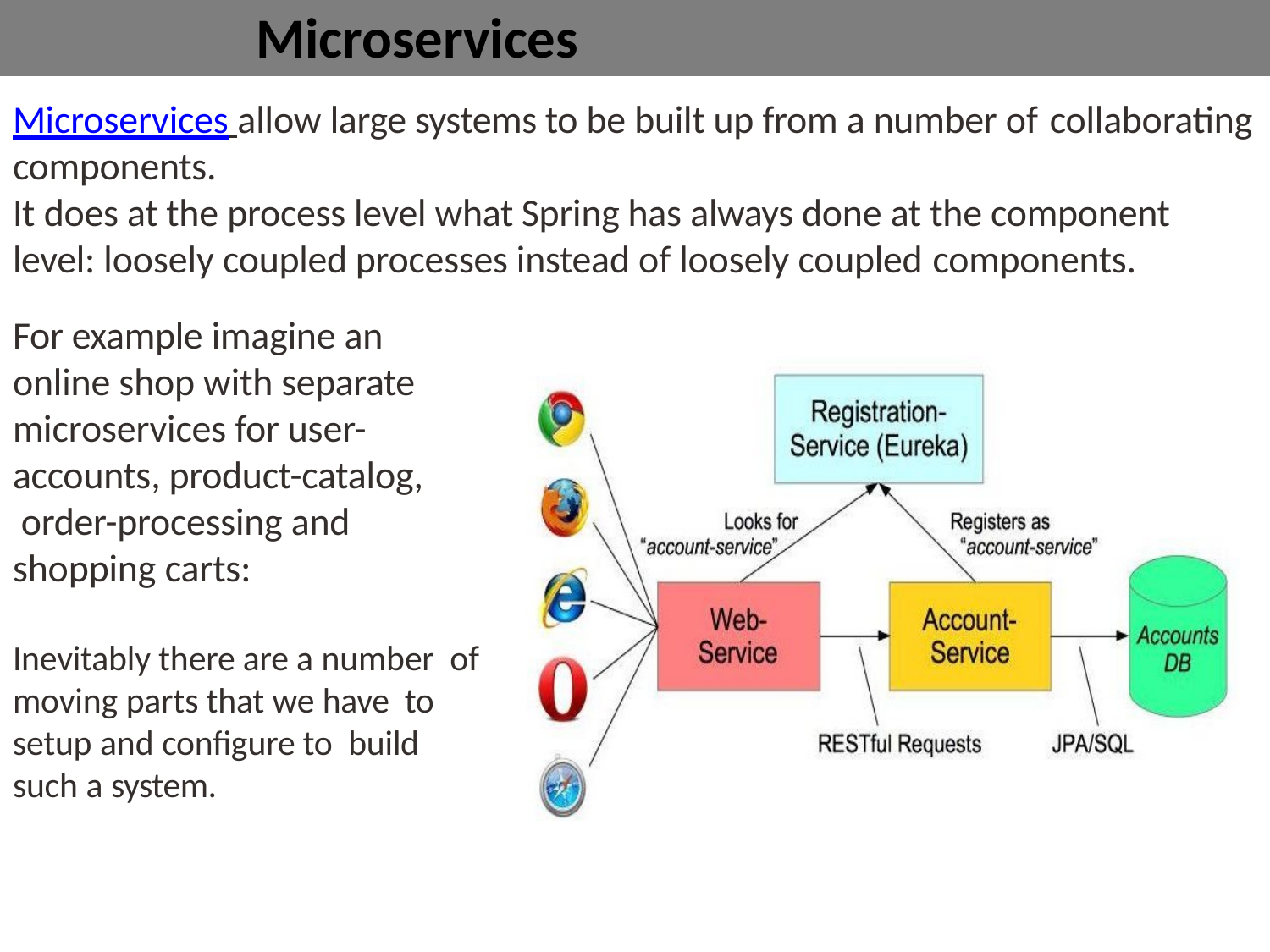

# Microservices
Microservices allow large systems to be built up from a number of collaborating
components.
It does at the process level what Spring has always done at the component  level: loosely coupled processes instead of loosely coupled components.
For example imagine an  online shop with separate  microservices for user-  accounts, product-catalog,  order-processing and  shopping carts:

Inevitably there are a number  of moving parts that we have  to setup and configure to  build such a system.